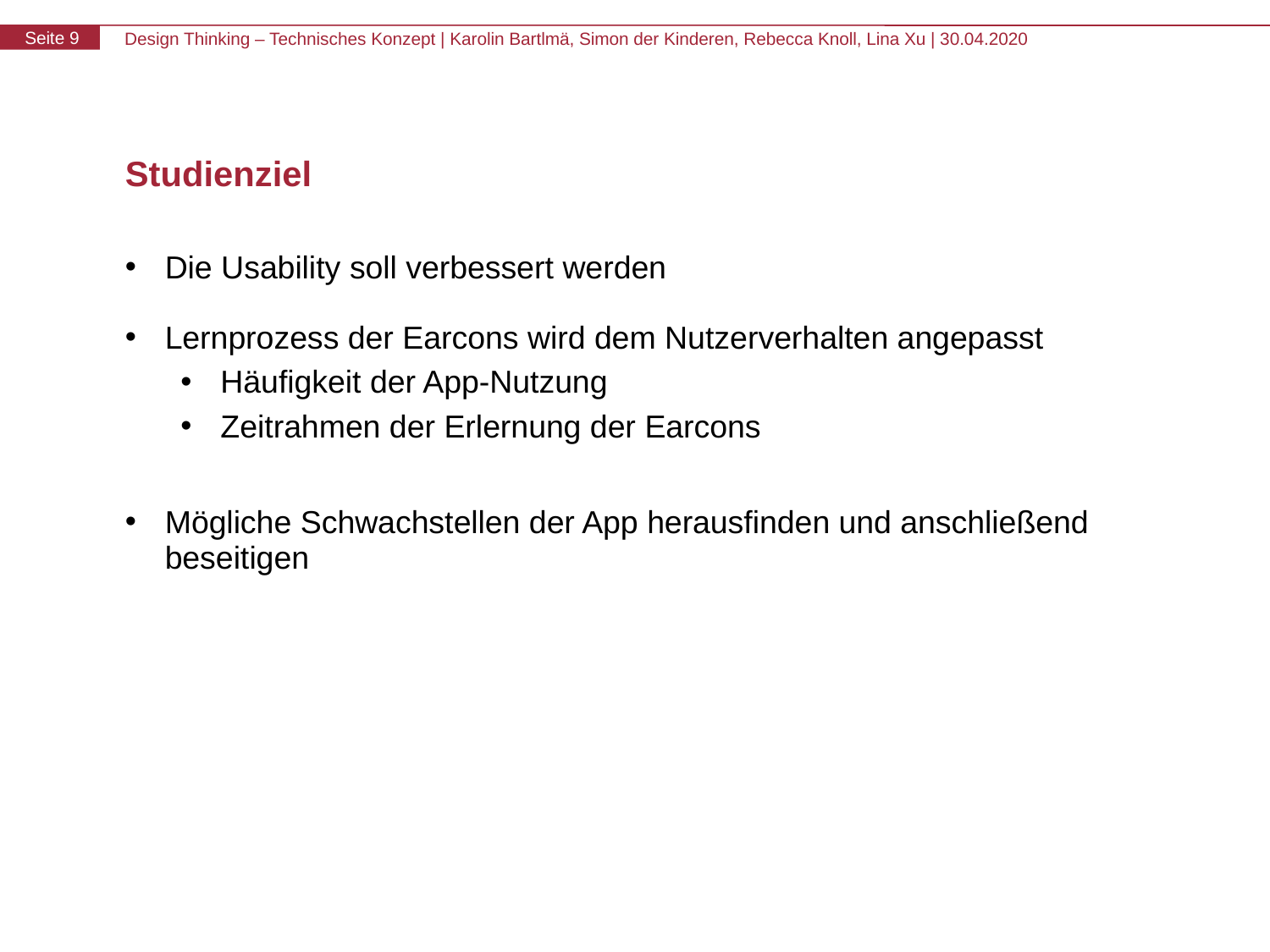

# Studienziel
Die Usability soll verbessert werden

Lernprozess der Earcons wird dem Nutzerverhalten angepasst
Häufigkeit der App-Nutzung
Zeitrahmen der Erlernung der Earcons

Mögliche Schwachstellen der App herausfinden und anschließend beseitigen